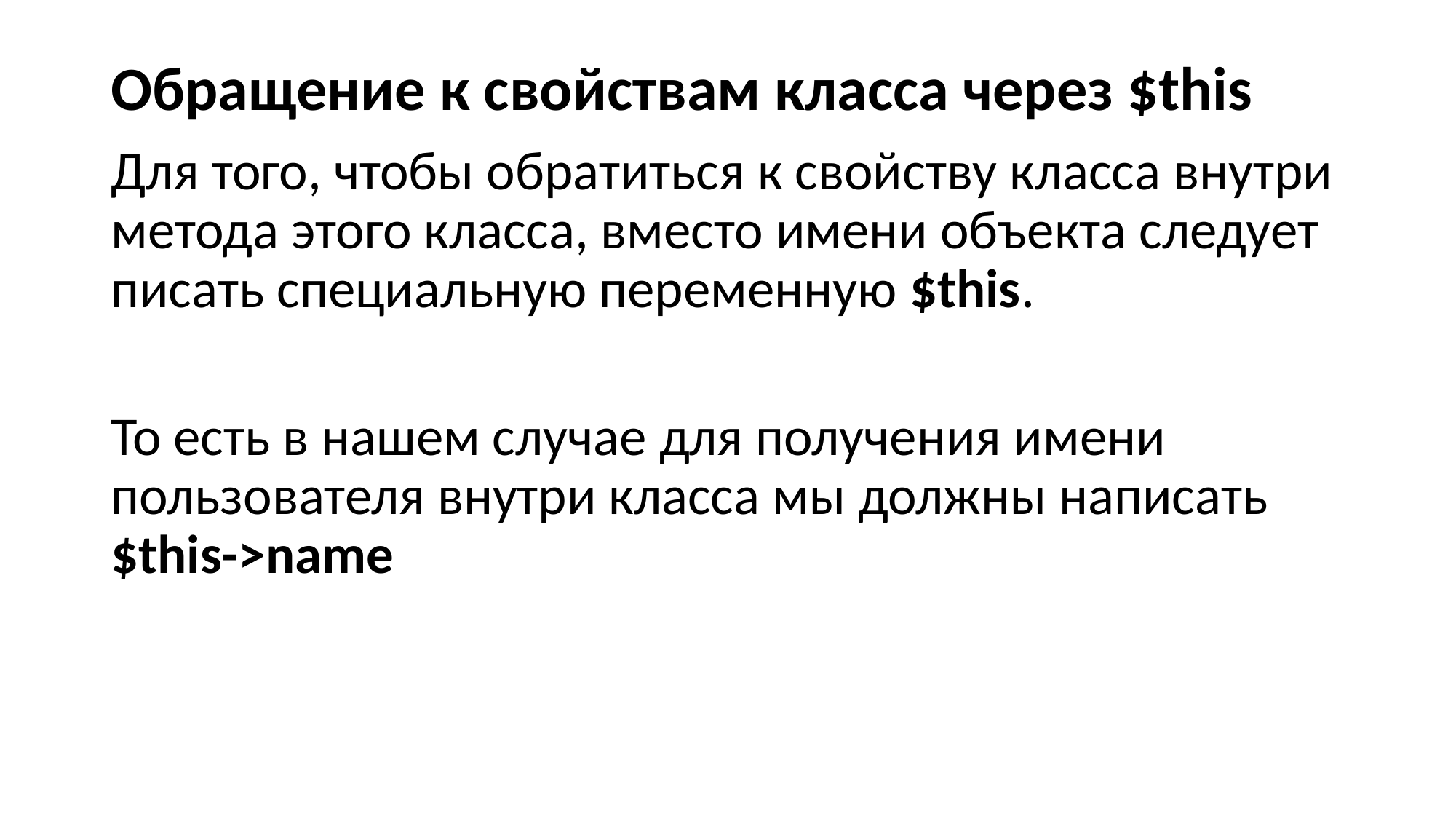

# Обращение к свойствам класса через $this
Для того, чтобы обратиться к свойству класса внутри метода этого класса, вместо имени объекта следует писать специальную переменную $this.

То есть в нашем случае для получения имени пользователя внутри класса мы должны написать $this->name